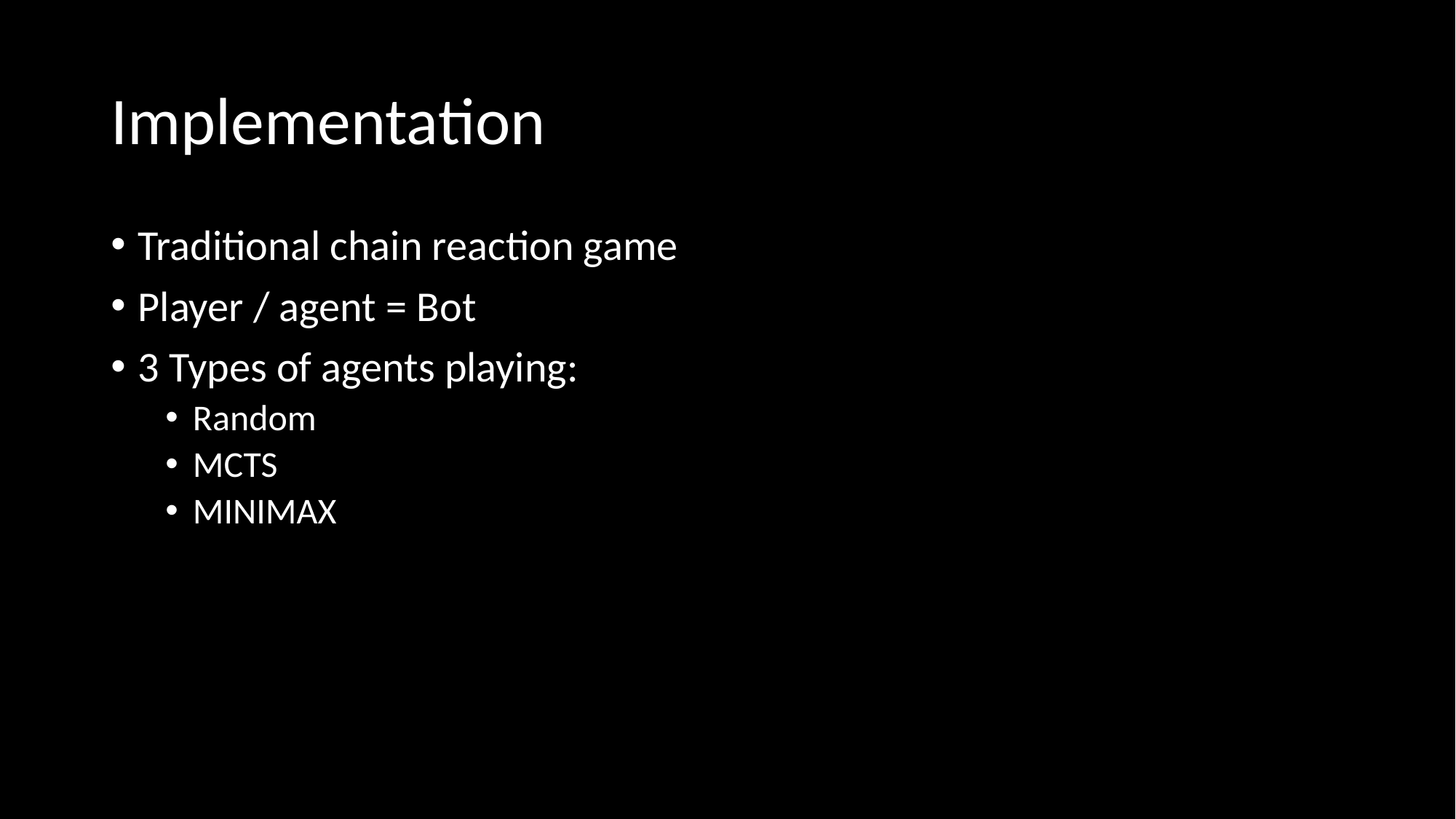

# Implementation
Traditional chain reaction game
Player / agent = Bot
3 Types of agents playing:
Random
MCTS
MINIMAX